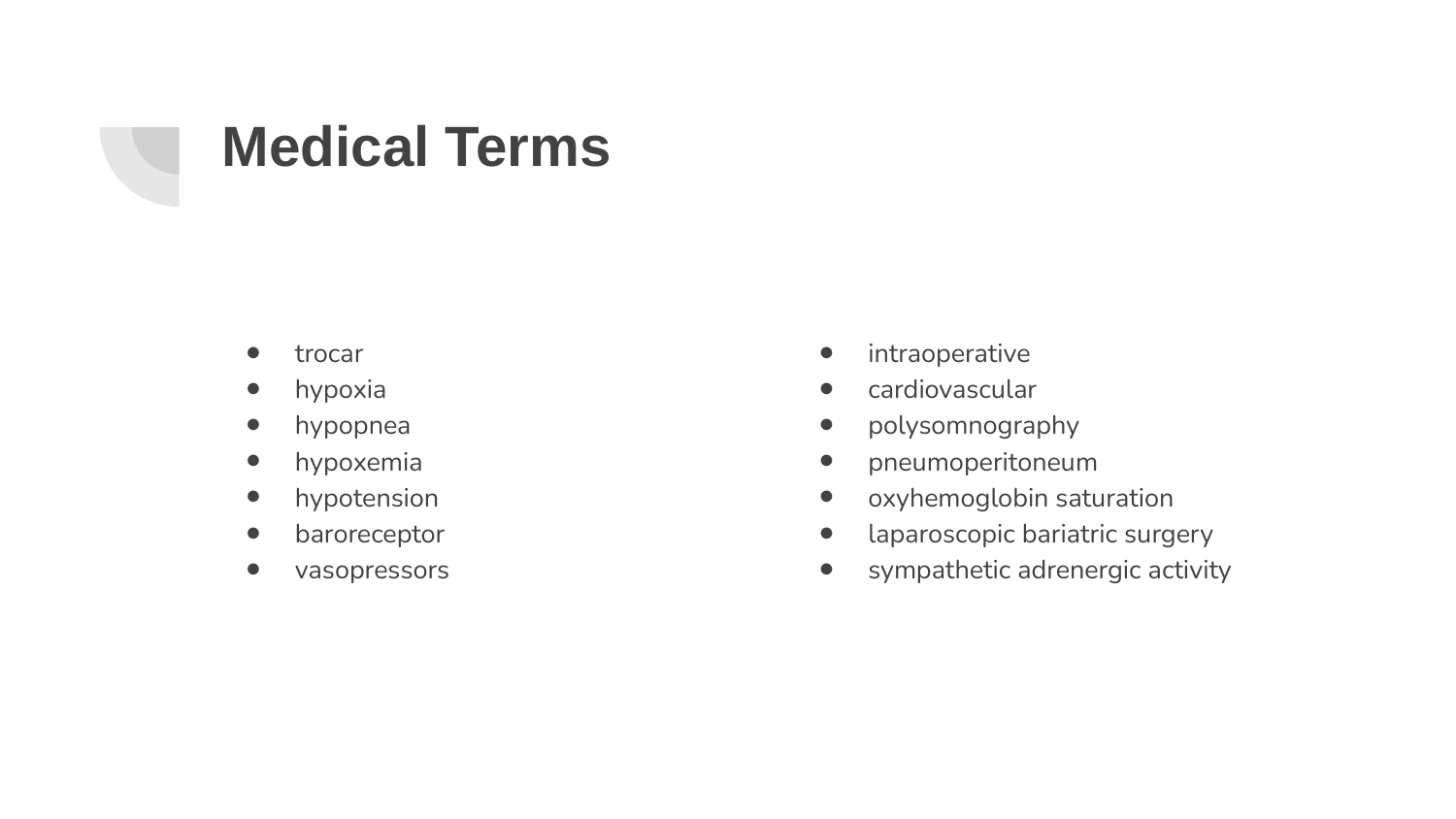

# Medical Terms
trocar
hypoxia
hypopnea
hypoxemia
hypotension
baroreceptor
vasopressors
intraoperative
cardiovascular
polysomnography
pneumoperitoneum
oxyhemoglobin saturation
laparoscopic bariatric surgery
sympathetic adrenergic activity